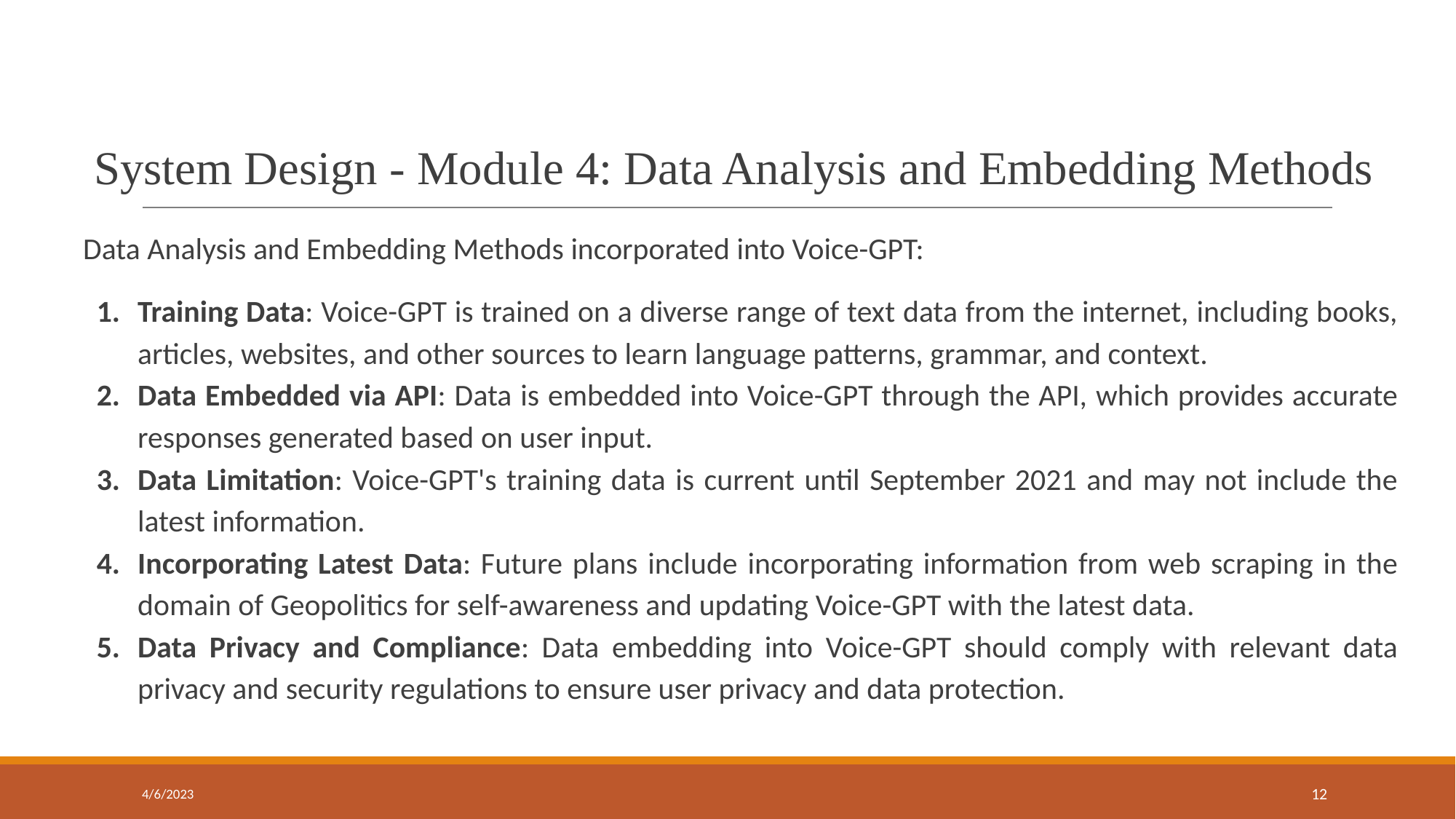

# System Design - Module 4: Data Analysis and Embedding Methods
Data Analysis and Embedding Methods incorporated into Voice-GPT:
Training Data: Voice-GPT is trained on a diverse range of text data from the internet, including books, articles, websites, and other sources to learn language patterns, grammar, and context.
Data Embedded via API: Data is embedded into Voice-GPT through the API, which provides accurate responses generated based on user input.
Data Limitation: Voice-GPT's training data is current until September 2021 and may not include the latest information.
Incorporating Latest Data: Future plans include incorporating information from web scraping in the domain of Geopolitics for self-awareness and updating Voice-GPT with the latest data.
Data Privacy and Compliance: Data embedding into Voice-GPT should comply with relevant data privacy and security regulations to ensure user privacy and data protection.
4/6/2023
12